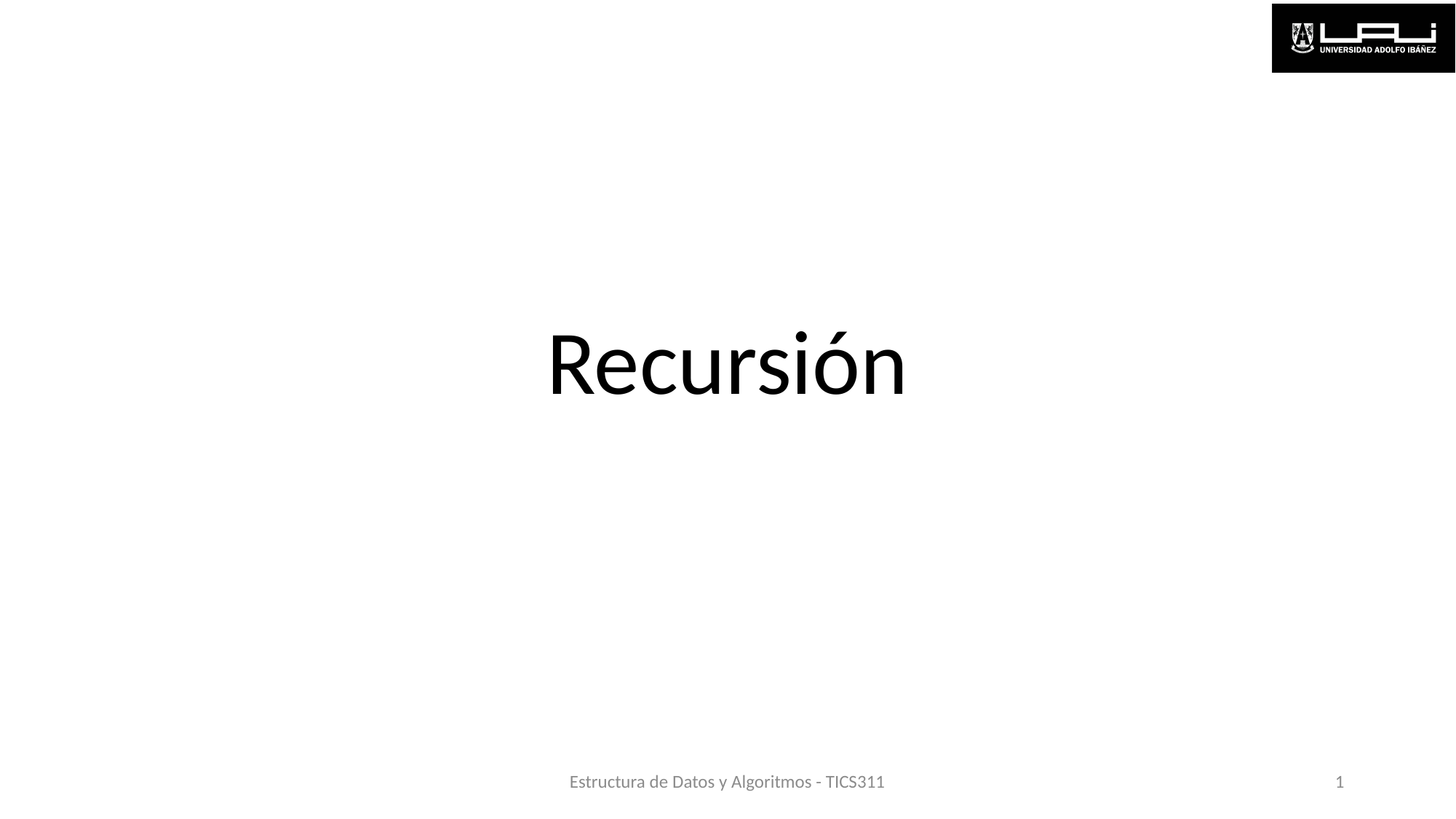

# Recursión
Estructura de Datos y Algoritmos - TICS311
1